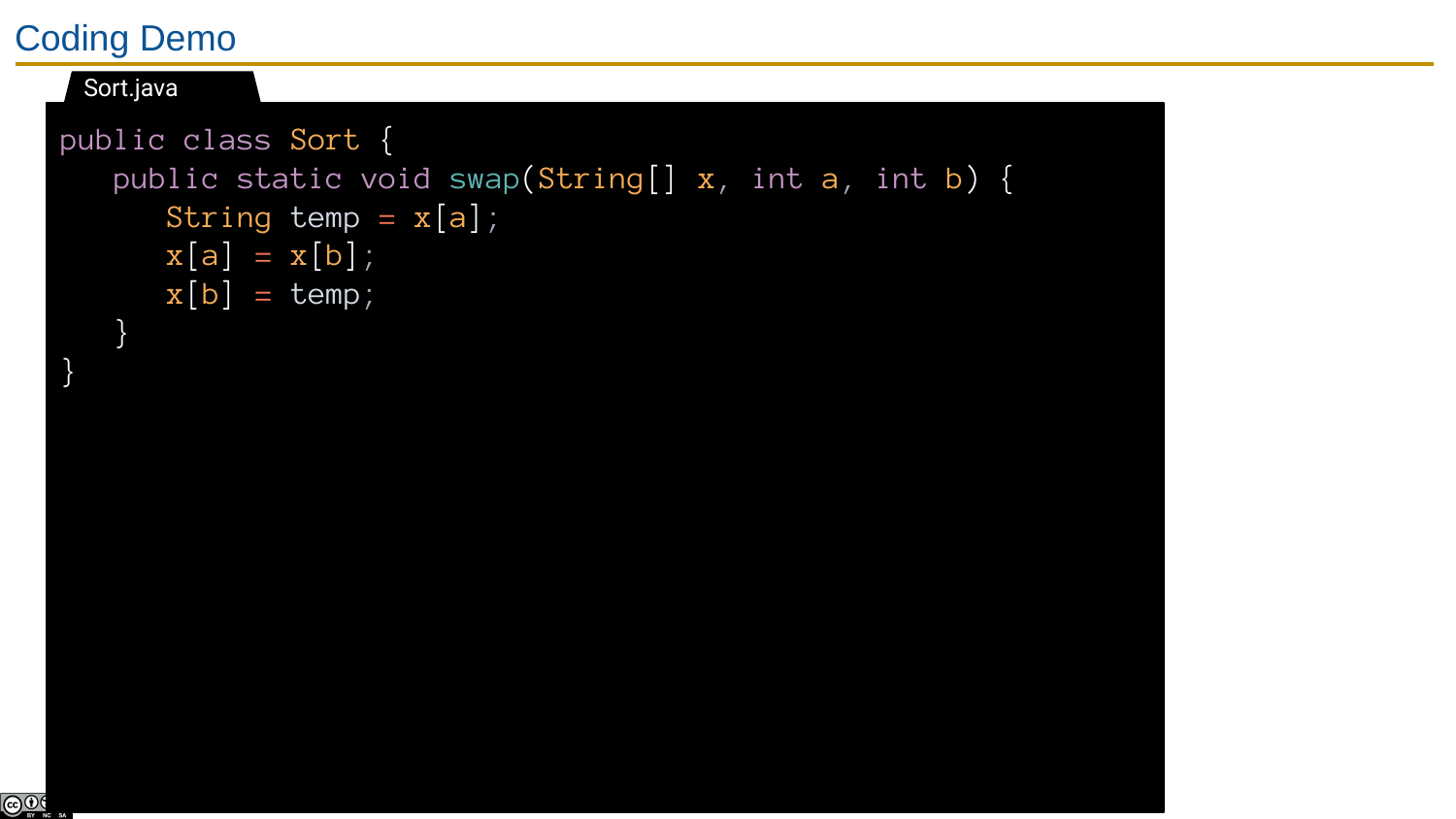

# Coding Demo
Sort.java
public class Sort {
   public static void swap(String[] x, int a, int b) {
      String temp = x[a];
      x[a] = x[b];
      x[b] = temp;
   }
}